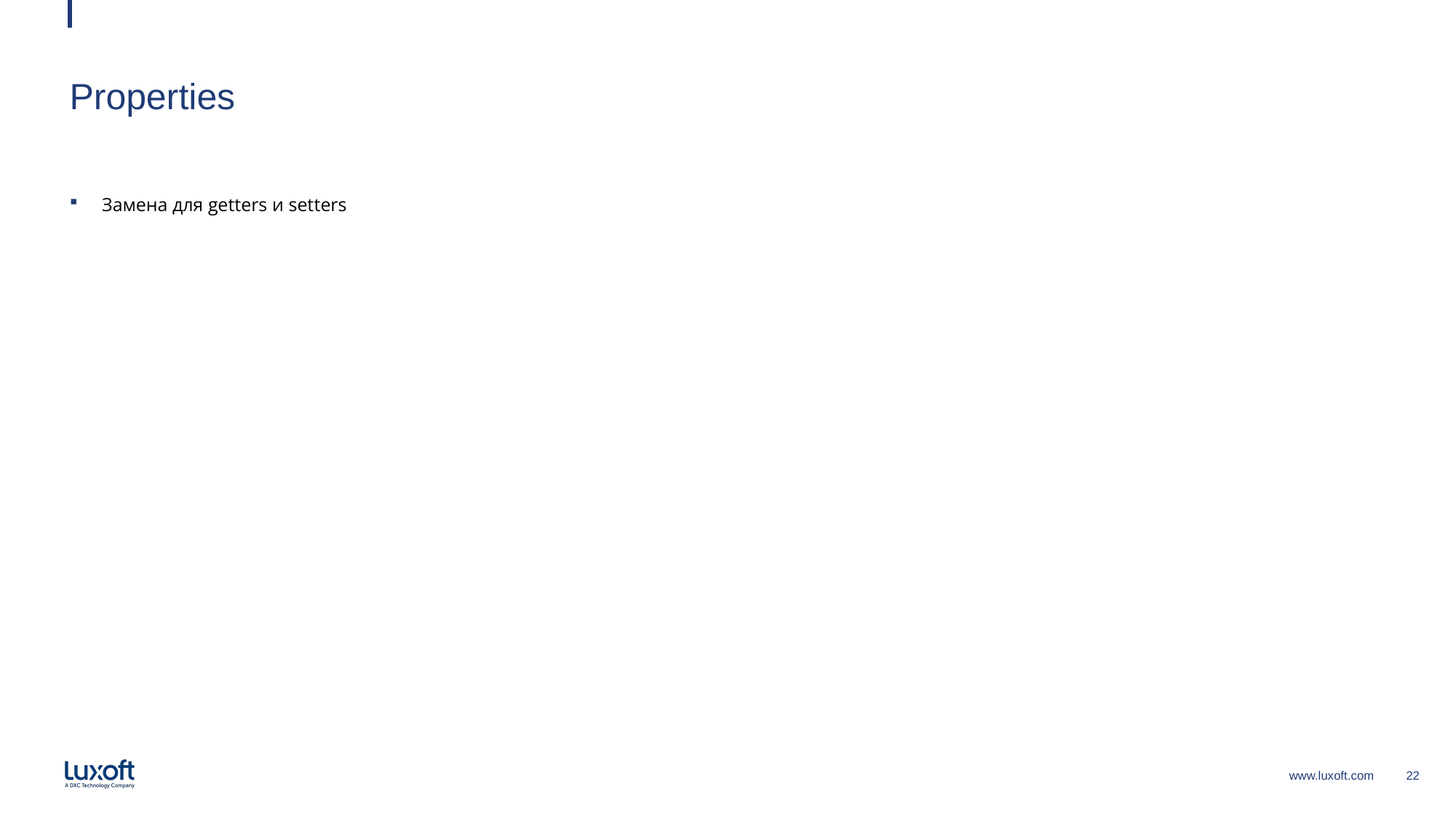

# Properties

Замена для getters и setters